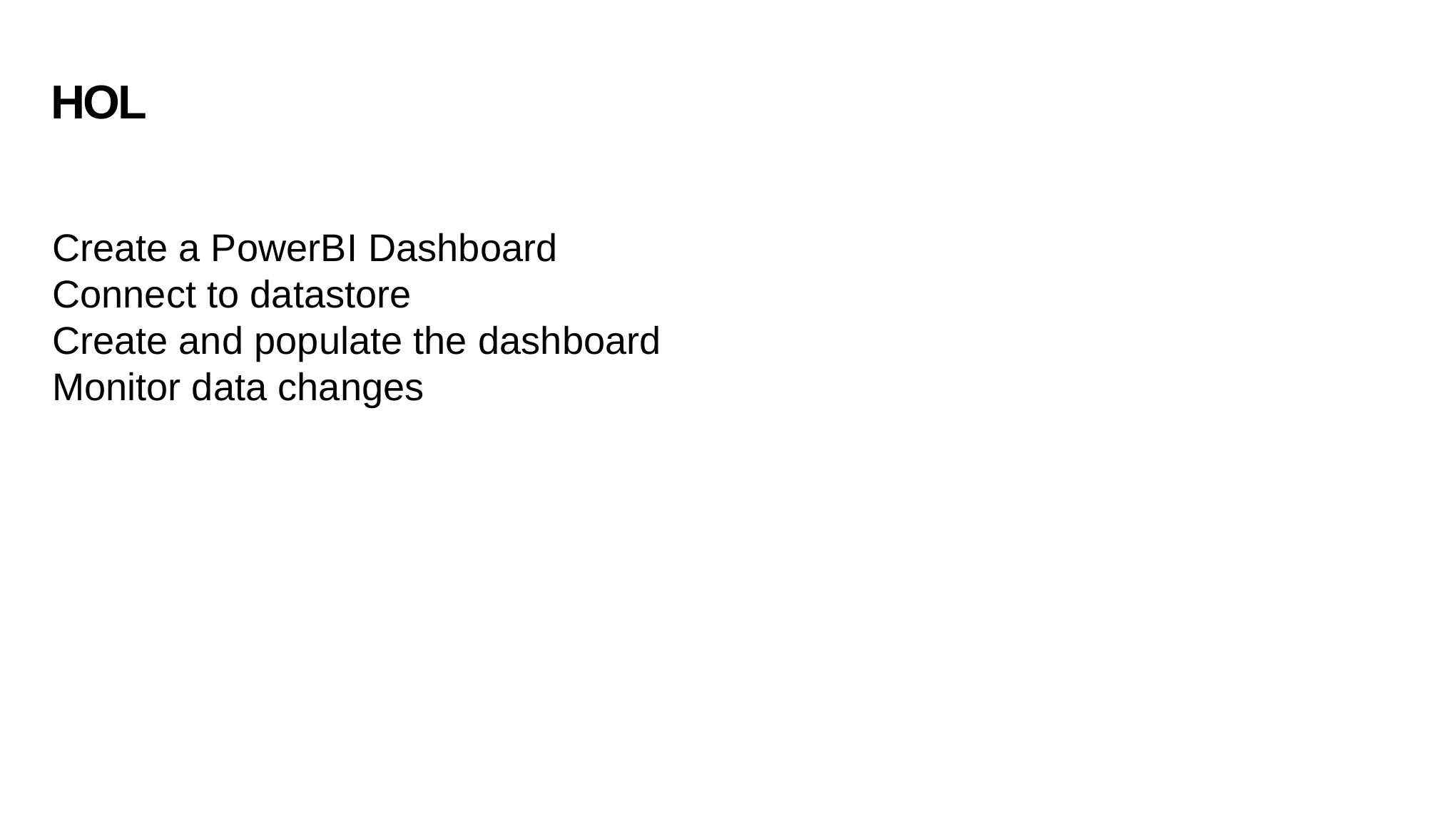

# HOL
Create a PowerBI Dashboard
Connect to datastore
Create and populate the dashboard
Monitor data changes